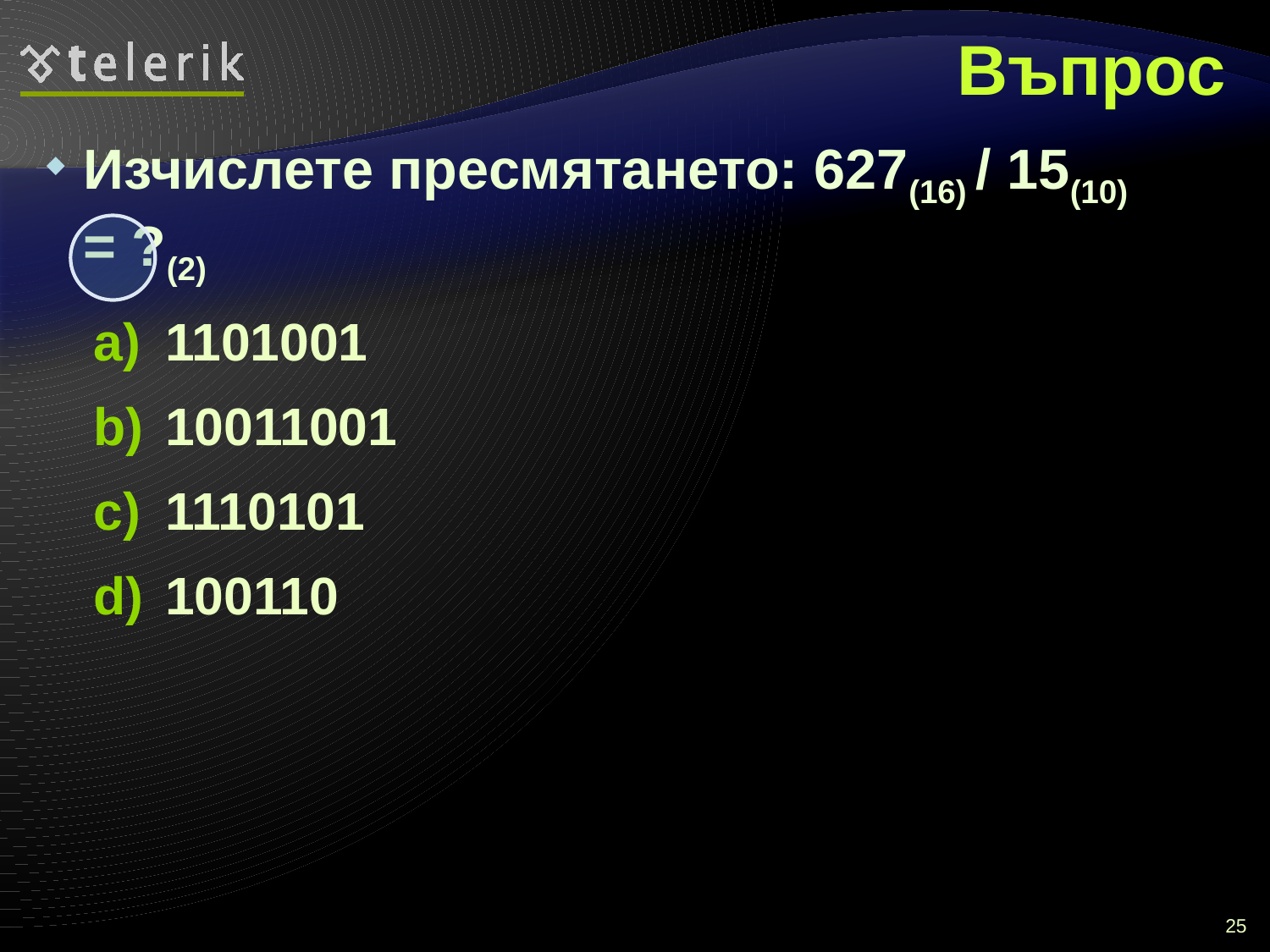

# Въпрос
Изчислете пресмятането: 627(16) / 15(10) = ?(2)
1101001
10011001
1110101
100110

25